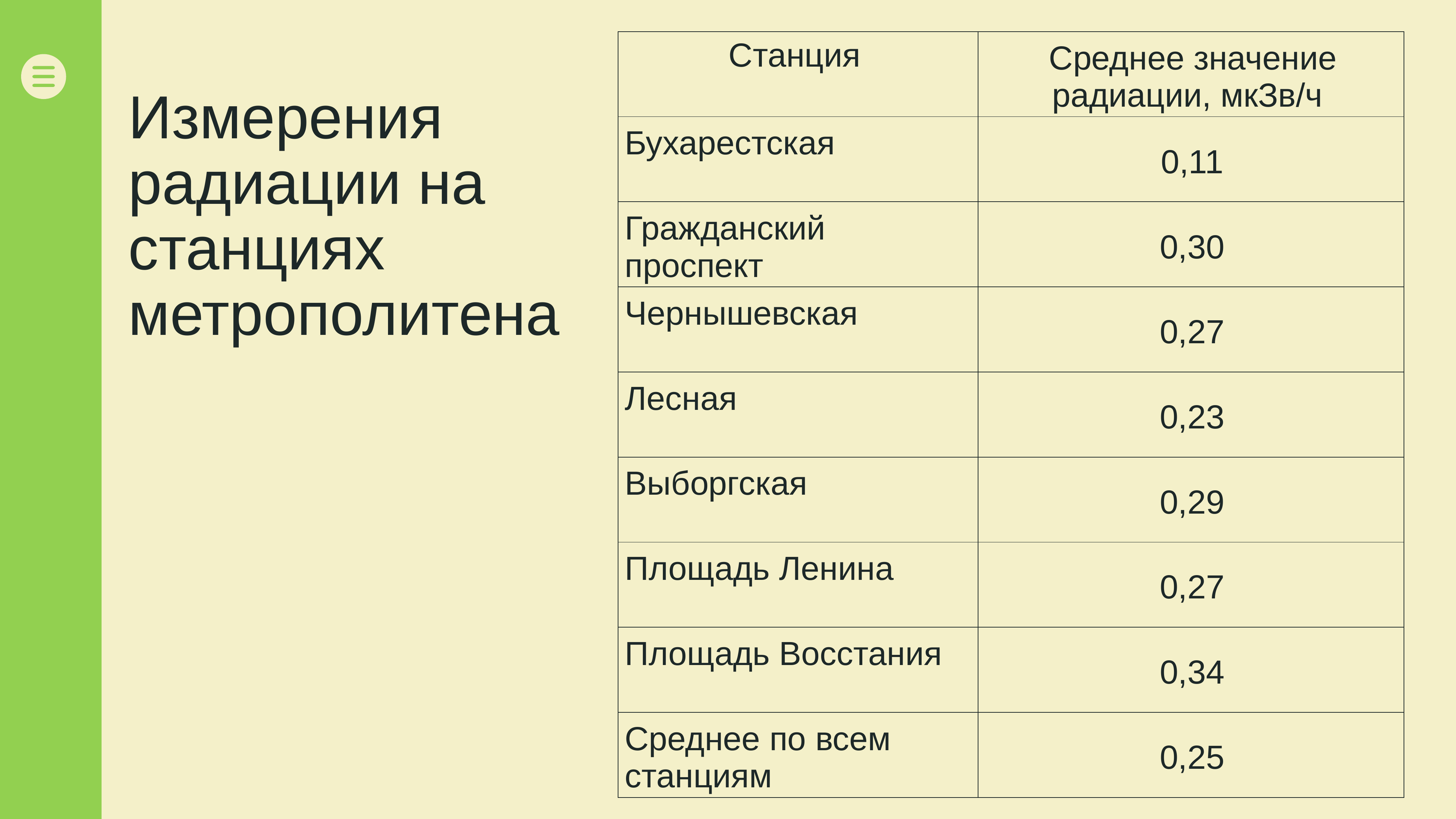

| Станция | Среднее значение радиации, мкЗв/ч |
| --- | --- |
| Бухарестская | 0,11 |
| Гражданский проспект | 0,30 |
| Чернышевская | 0,27 |
| Лесная | 0,23 |
| Выборгская | 0,29 |
| Площадь Ленина | 0,27 |
| Площадь Восстания | 0,34 |
| Среднее по всем станциям | 0,25 |

Измерения радиации на станциях метрополитена

2